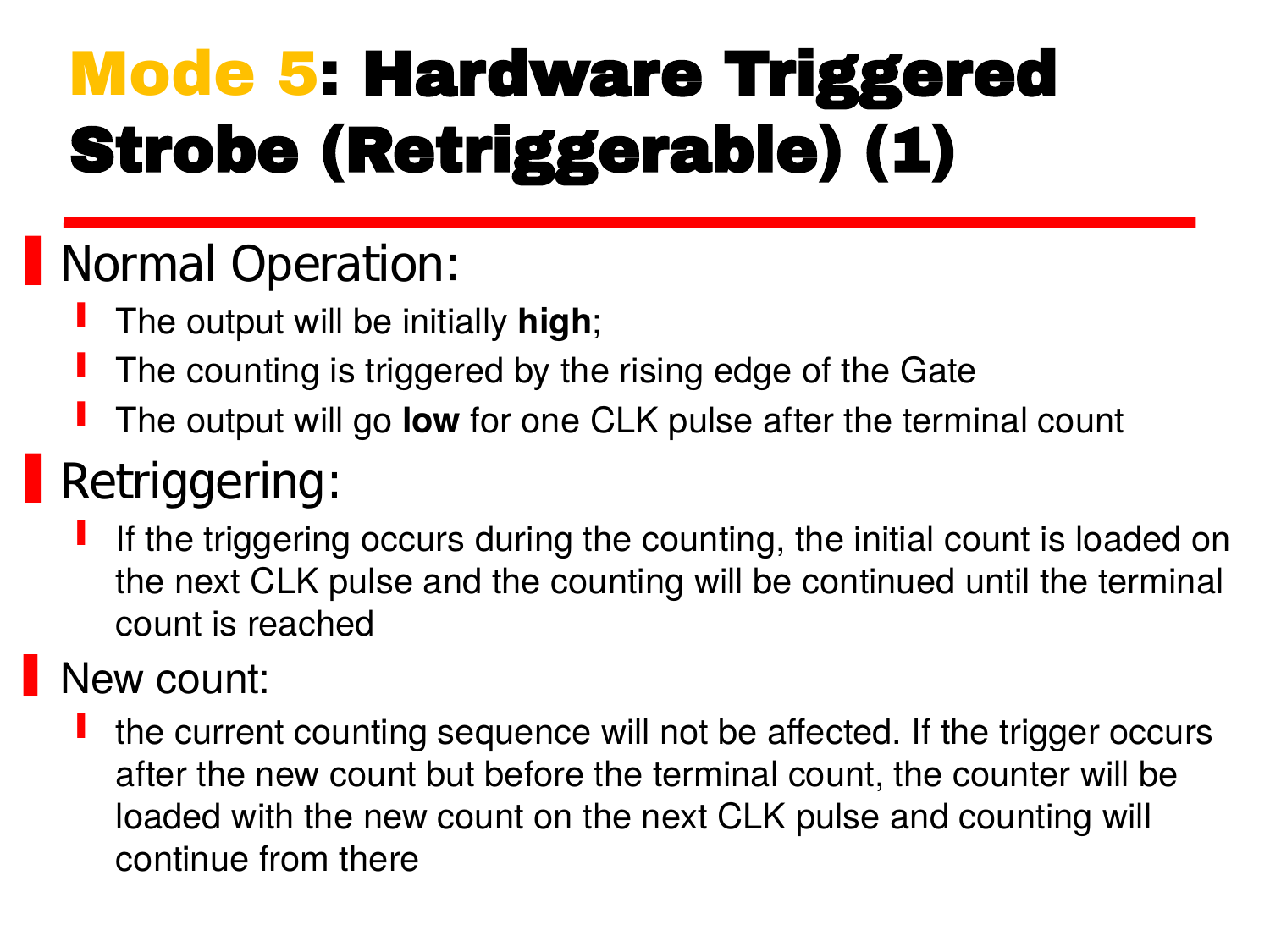

# Mode 5: Hardware Triggered Strobe (Retriggerable) (1)
Normal Operation:
The output will be initially high;
The counting is triggered by the rising edge of the Gate
The output will go low for one CLK pulse after the terminal count
Retriggering:
If the triggering occurs during the counting, the initial count is loaded on the next CLK pulse and the counting will be continued until the terminal count is reached
New count:
the current counting sequence will not be affected. If the trigger occurs after the new count but before the terminal count, the counter will be loaded with the new count on the next CLK pulse and counting will continue from there